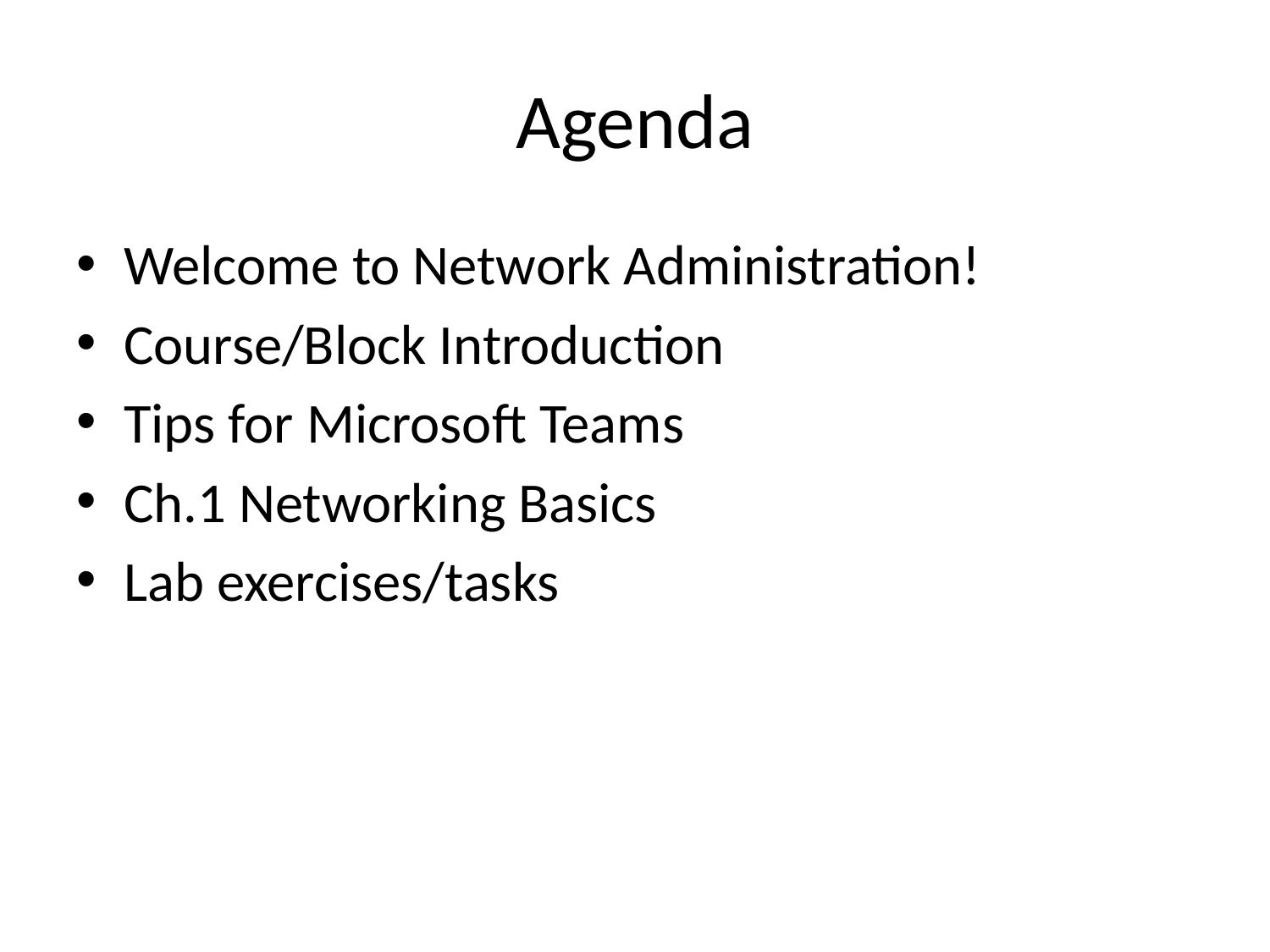

# Agenda
Welcome to Network Administration!
Course/Block Introduction
Tips for Microsoft Teams
Ch.1 Networking Basics
Lab exercises/tasks